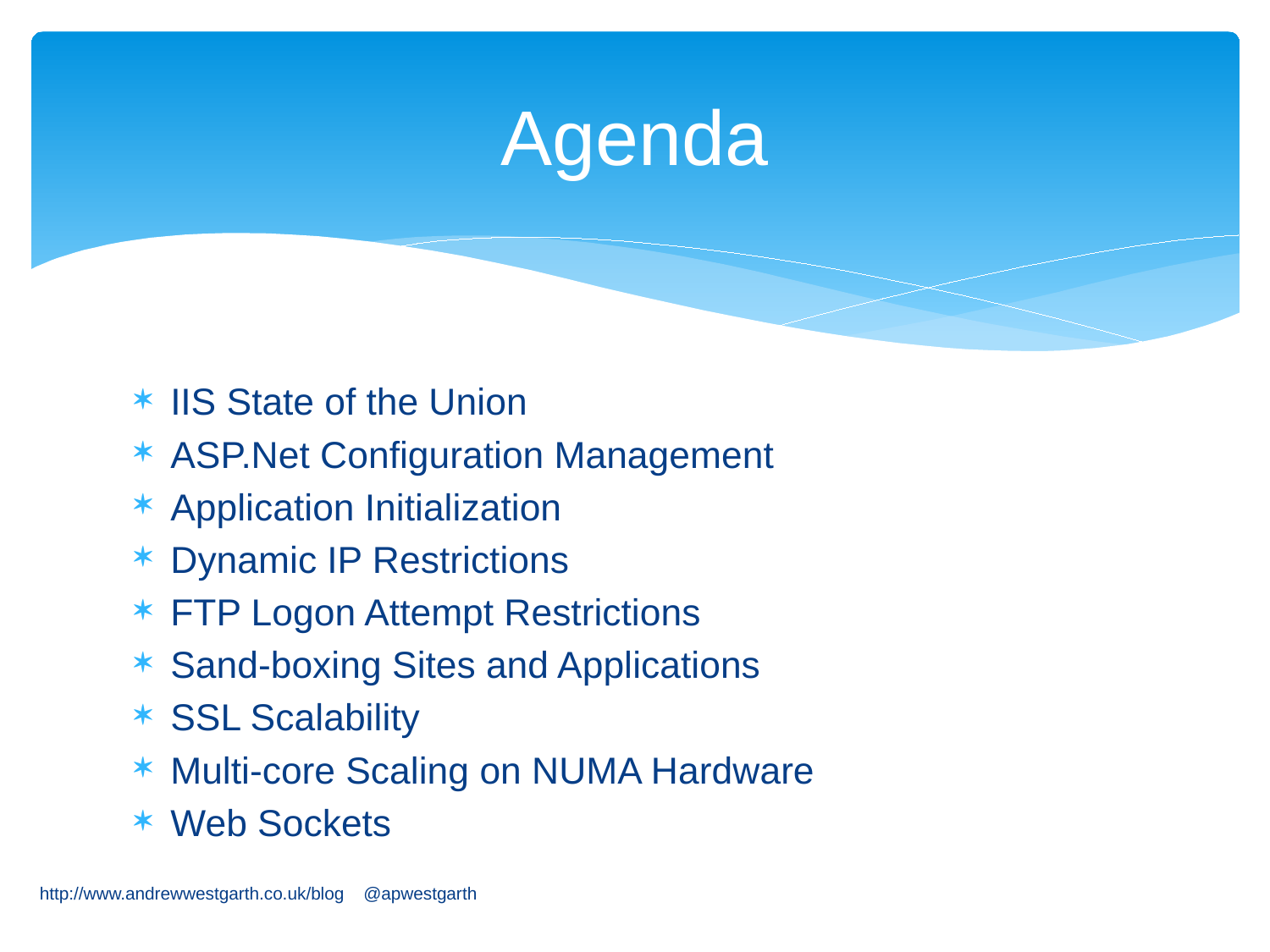

# Agenda
IIS State of the Union
ASP.Net Configuration Management
Application Initialization
Dynamic IP Restrictions
FTP Logon Attempt Restrictions
Sand-boxing Sites and Applications
SSL Scalability
Multi-core Scaling on NUMA Hardware
Web Sockets
http://www.andrewwestgarth.co.uk/blog    @apwestgarth